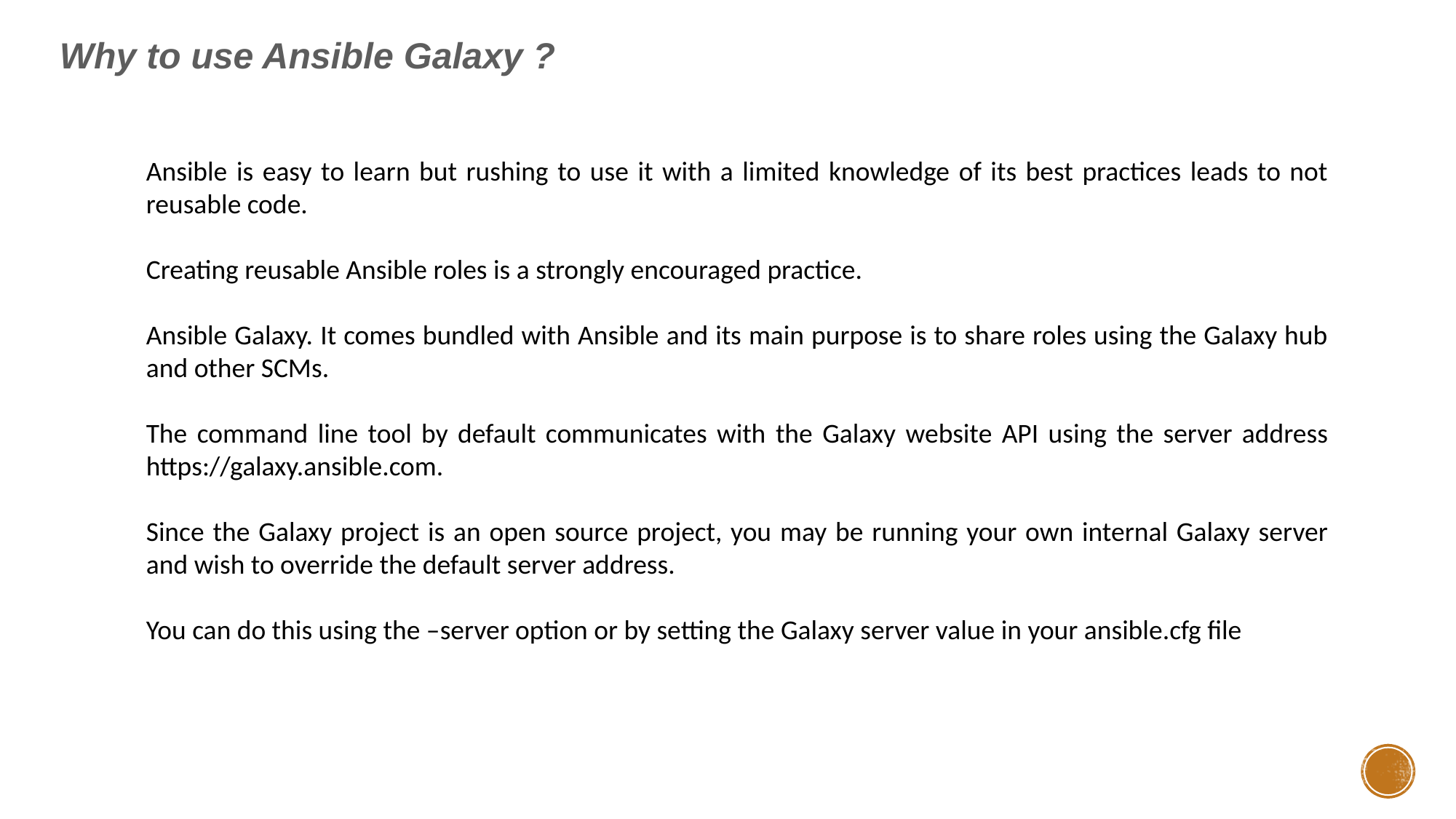

Why to use Ansible Galaxy ?
Ansible is easy to learn but rushing to use it with a limited knowledge of its best practices leads to not reusable code.

Creating reusable Ansible roles is a strongly encouraged practice.

Ansible Galaxy. It comes bundled with Ansible and its main purpose is to share roles using the Galaxy hub and other SCMs.

The command line tool by default communicates with the Galaxy website API using the server address https://galaxy.ansible.com.

Since the Galaxy project is an open source project, you may be running your own internal Galaxy server and wish to override the default server address.

You can do this using the –server option or by setting the Galaxy server value in your ansible.cfg file